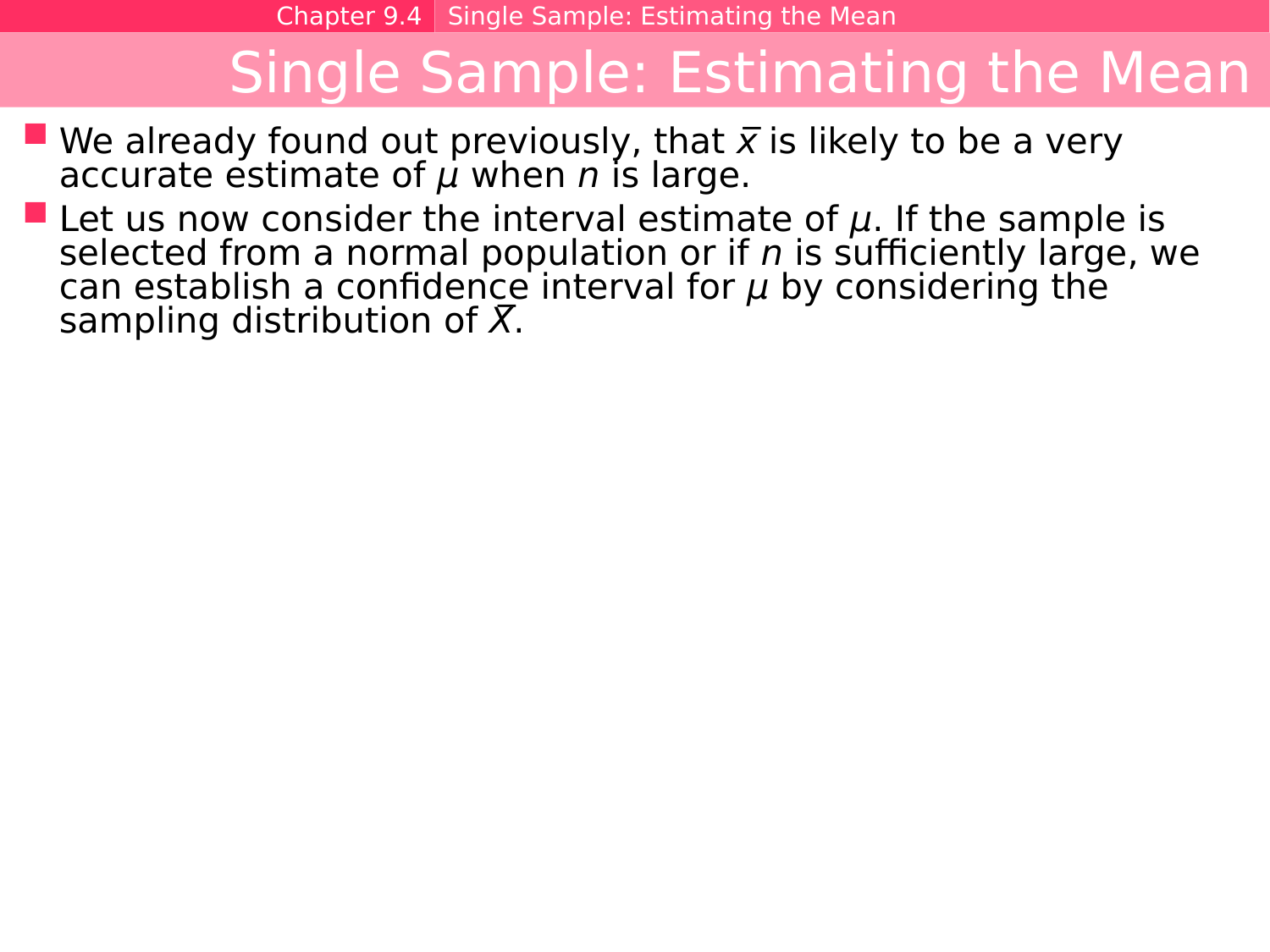

Chapter 9.4
Single Sample: Estimating the Mean
Single Sample: Estimating the Mean
_
We already found out previously, that x is likely to be a very accurate estimate of μ when n is large.
Let us now consider the interval estimate of μ. If the sample is selected from a normal population or if n is sufficiently large, we can establish a confidence interval for μ by considering the sampling distribution of X.
_